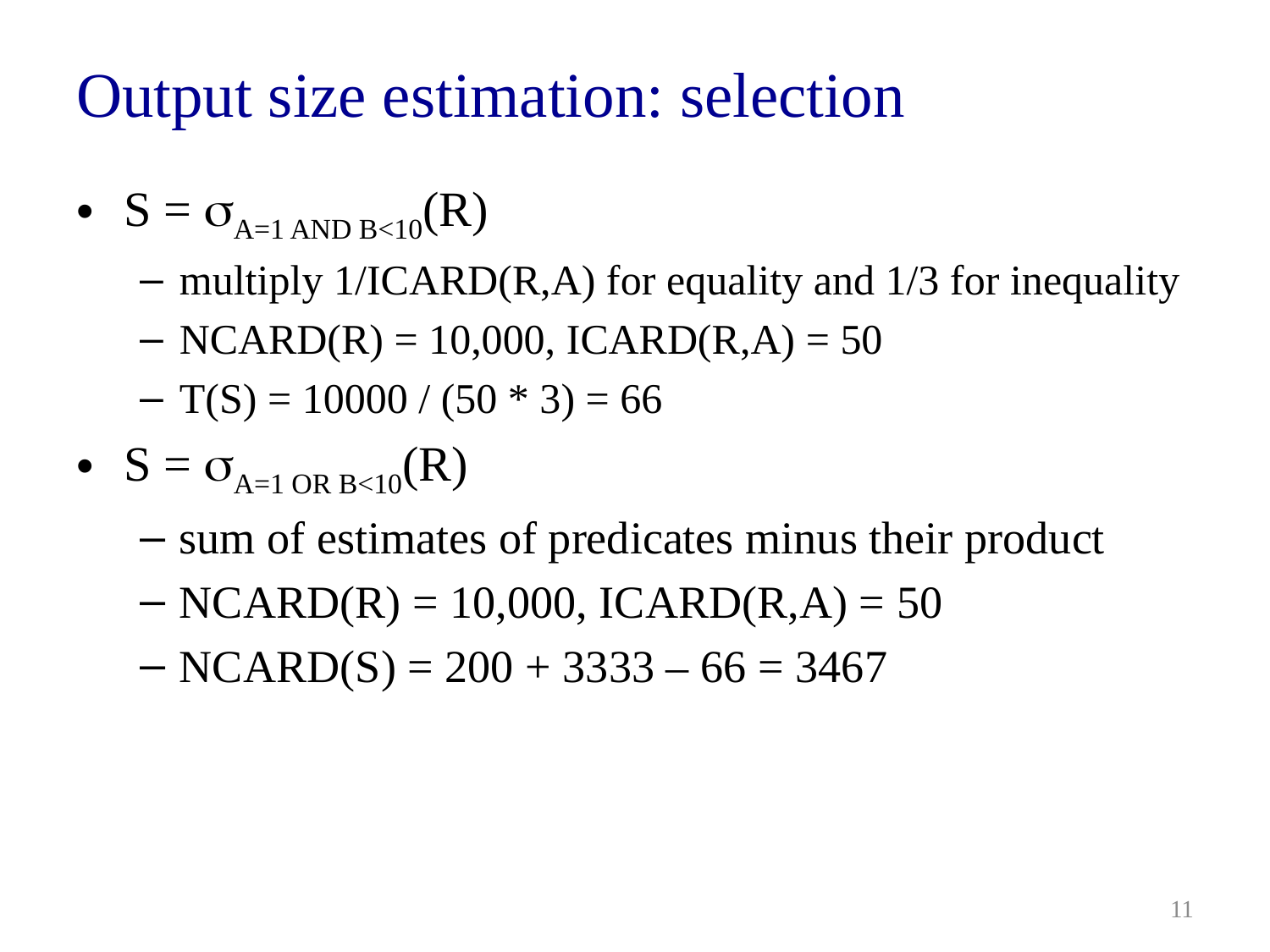

# Output size estimation: selection
S = σA=1 AND B<10(R)
multiply 1/ICARD(R,A) for equality and 1/3 for inequality
NCARD(R) = 10,000, ICARD(R,A) = 50
T(S) = 10000 / (50 * 3) = 66
S = σA=1 OR B<10(R)
sum of estimates of predicates minus their product
NCARD(R) = 10,000, ICARD(R,A) = 50
NCARD(S) = 200 + 3333 – 66 = 3467

11